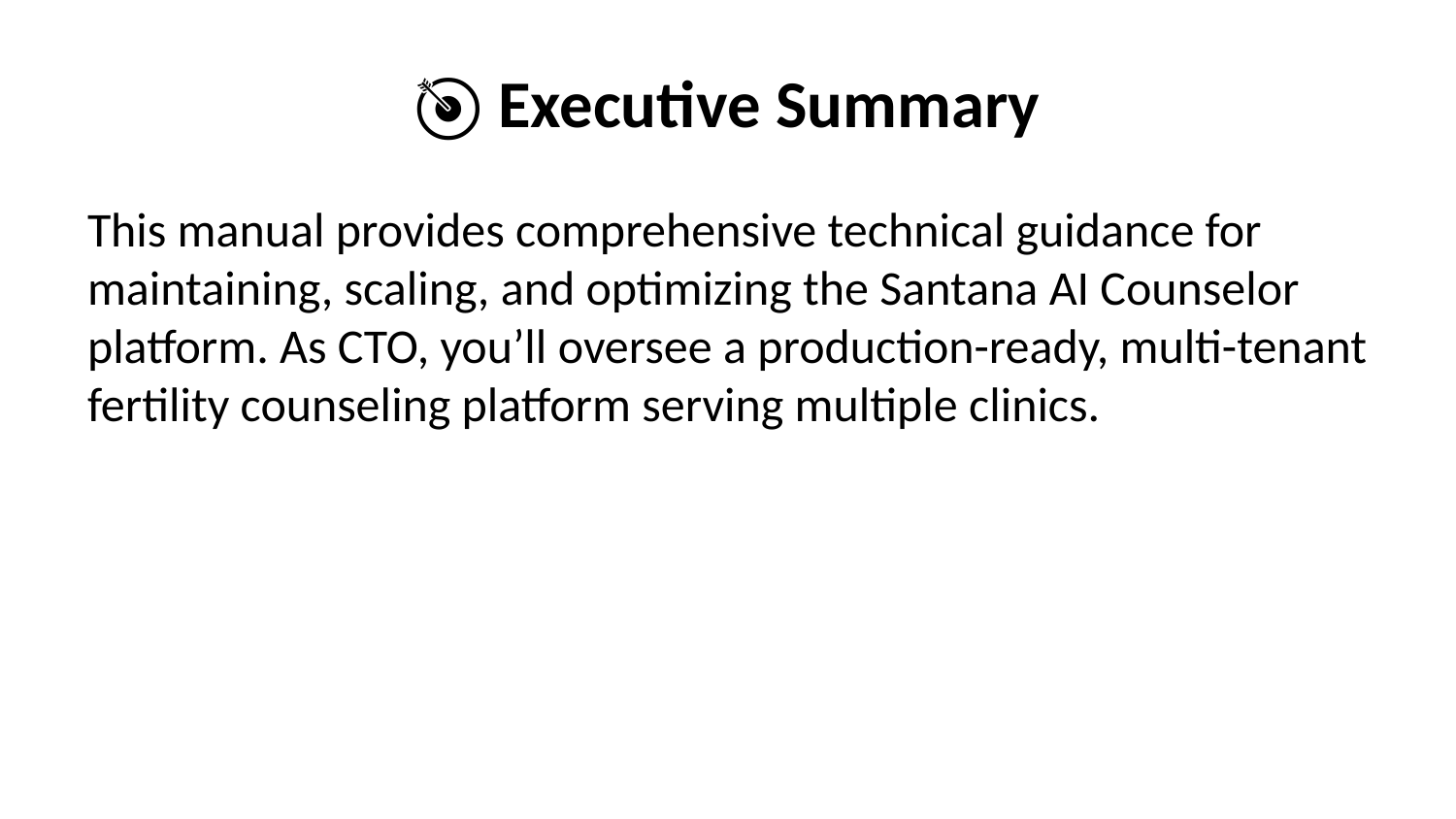

# 🎯 Executive Summary
This manual provides comprehensive technical guidance for maintaining, scaling, and optimizing the Santana AI Counselor platform. As CTO, you’ll oversee a production-ready, multi-tenant fertility counseling platform serving multiple clinics.